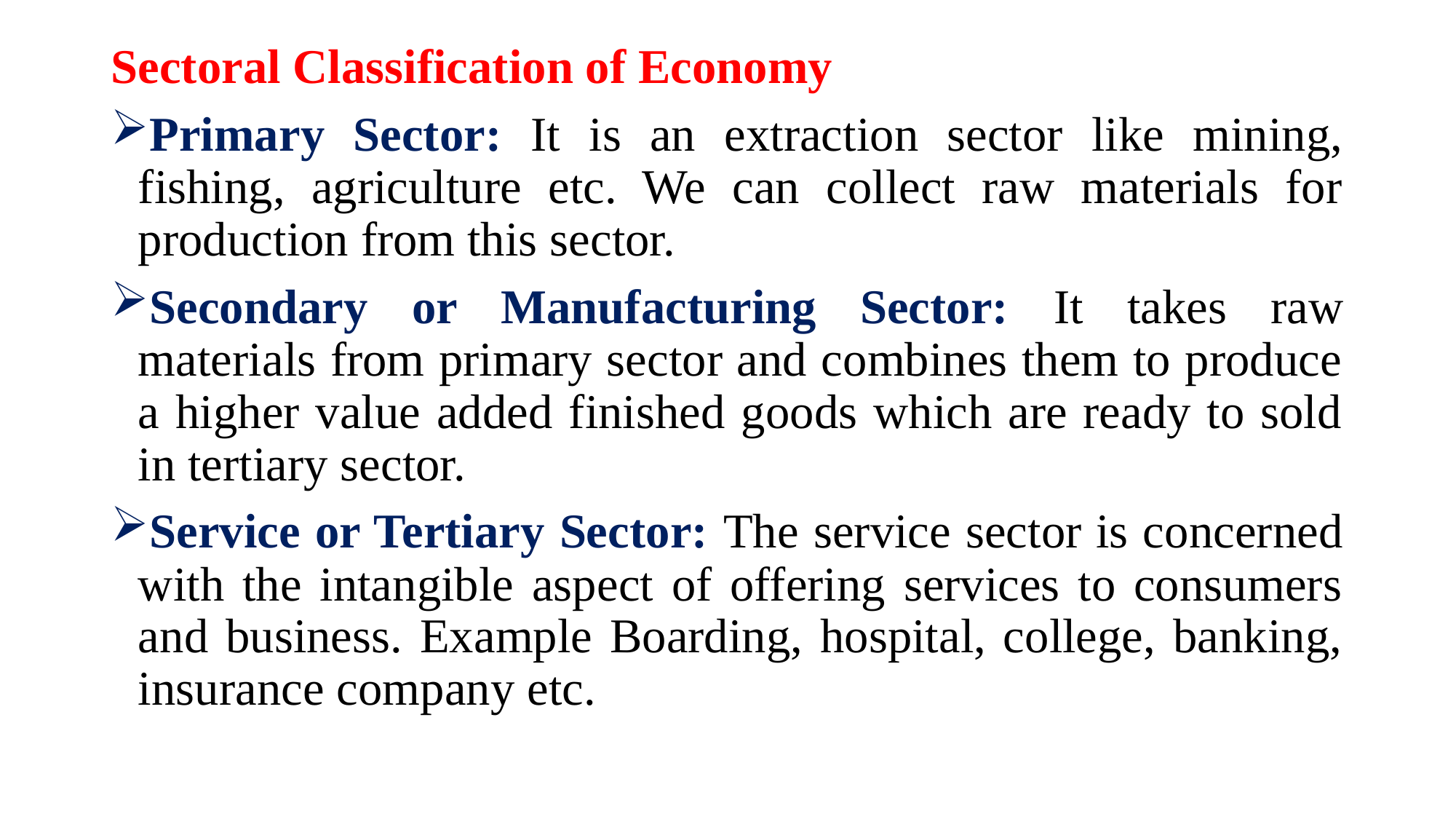

Sectoral Classification of Economy
Primary Sector: It is an extraction sector like mining, fishing, agriculture etc. We can collect raw materials for production from this sector.
Secondary or Manufacturing Sector: It takes raw materials from primary sector and combines them to produce a higher value added finished goods which are ready to sold in tertiary sector.
Service or Tertiary Sector: The service sector is concerned with the intangible aspect of offering services to consumers and business. Example Boarding, hospital, college, banking, insurance company etc.